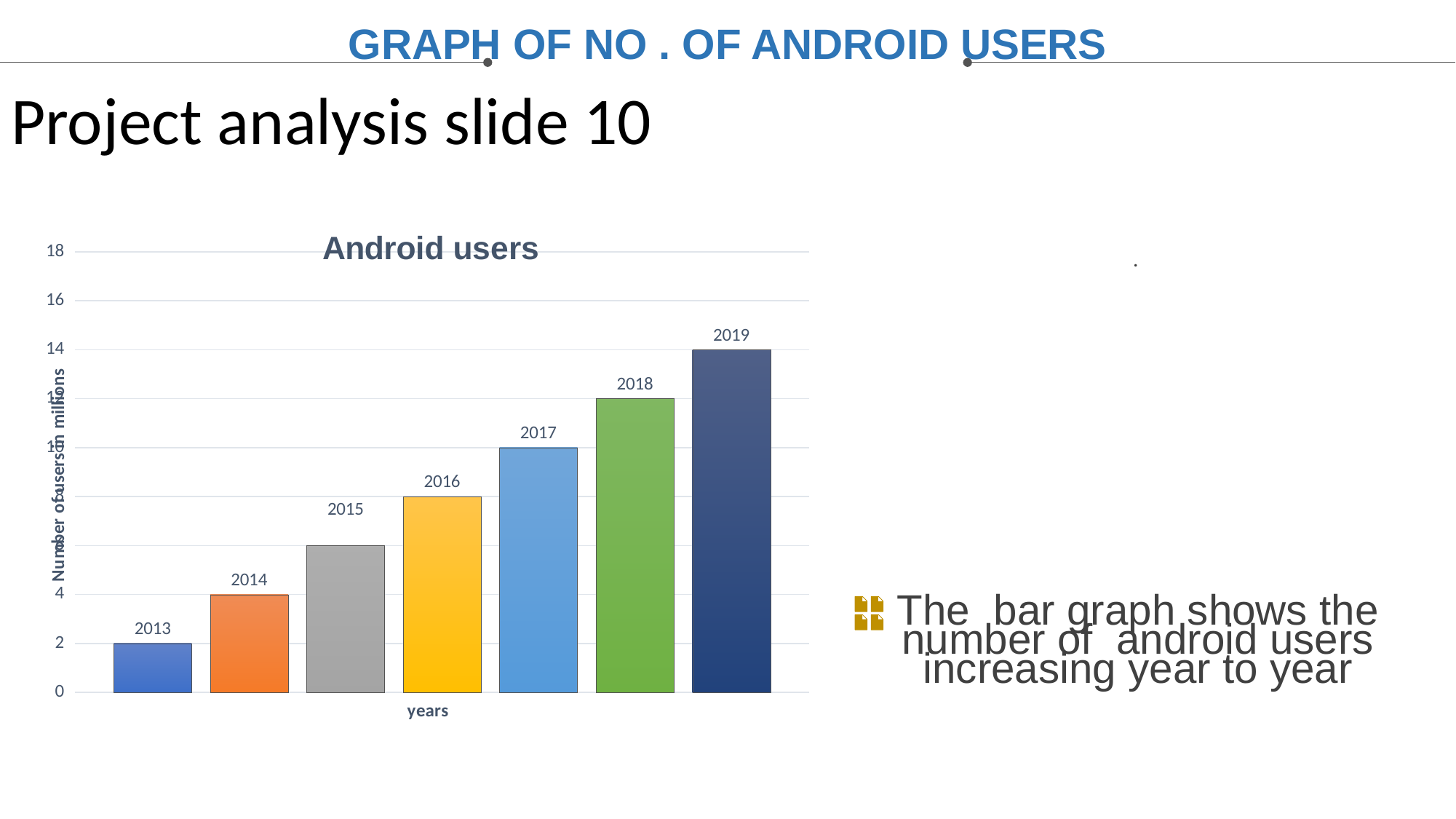

GRAPH OF NO . OF ANDROID USERS
Project analysis slide 10

### Chart: Android users

| Category | Series 1 | Series 2 | Series 3 | Series 4 | Series 5 | Series 6 | Series 7 |
|---|---|---|---|---|---|---|---|
| Category 1 | 2.0 | 4.0 | 6.0 | 8.0 | 10.0 | 12.0 | 14.0 |
.

The  bar graph shows the number of  android users increasing year to year